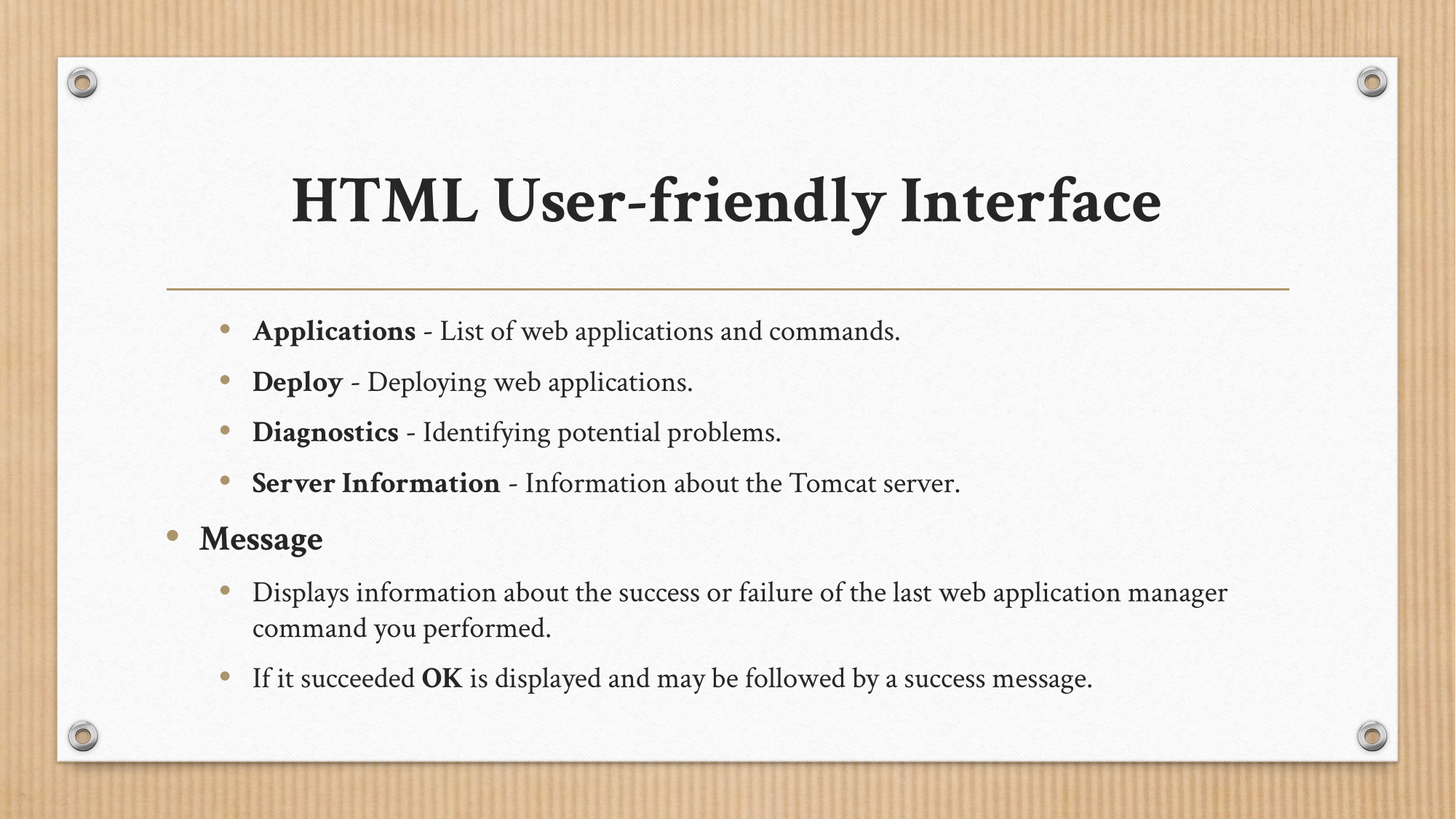

# HTML User-friendly Interface
Applications - List of web applications and commands.
Deploy - Deploying web applications.
Diagnostics - Identifying potential problems.
Server Information - Information about the Tomcat server.
Message
Displays information about the success or failure of the last web application manager command you performed.
If it succeeded OK is displayed and may be followed by a success message.